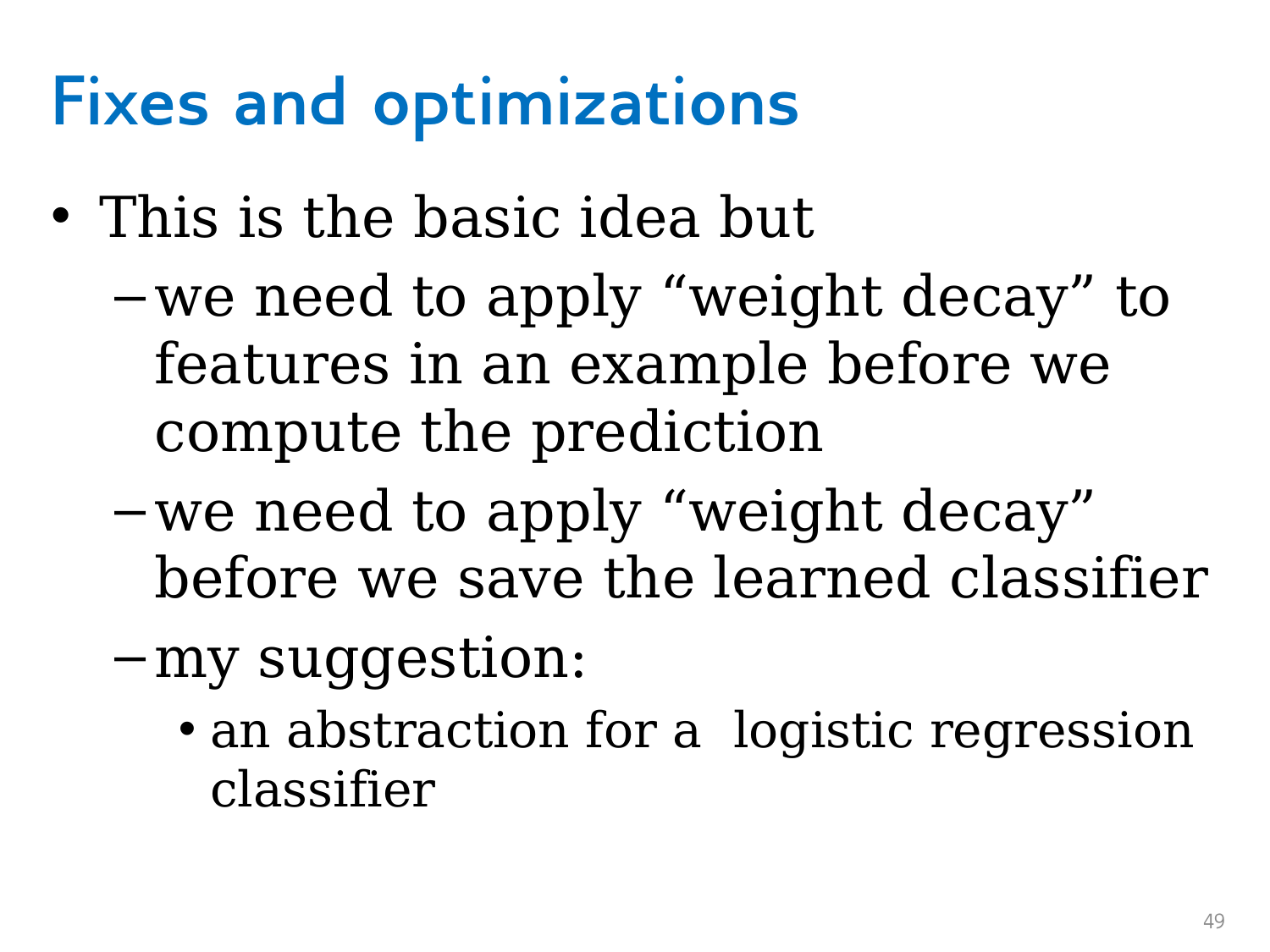

# Fixes and optimizations
This is the basic idea but
we need to apply “weight decay” to features in an example before we compute the prediction
we need to apply “weight decay” before we save the learned classifier
my suggestion:
an abstraction for a  logistic regression classifier

49